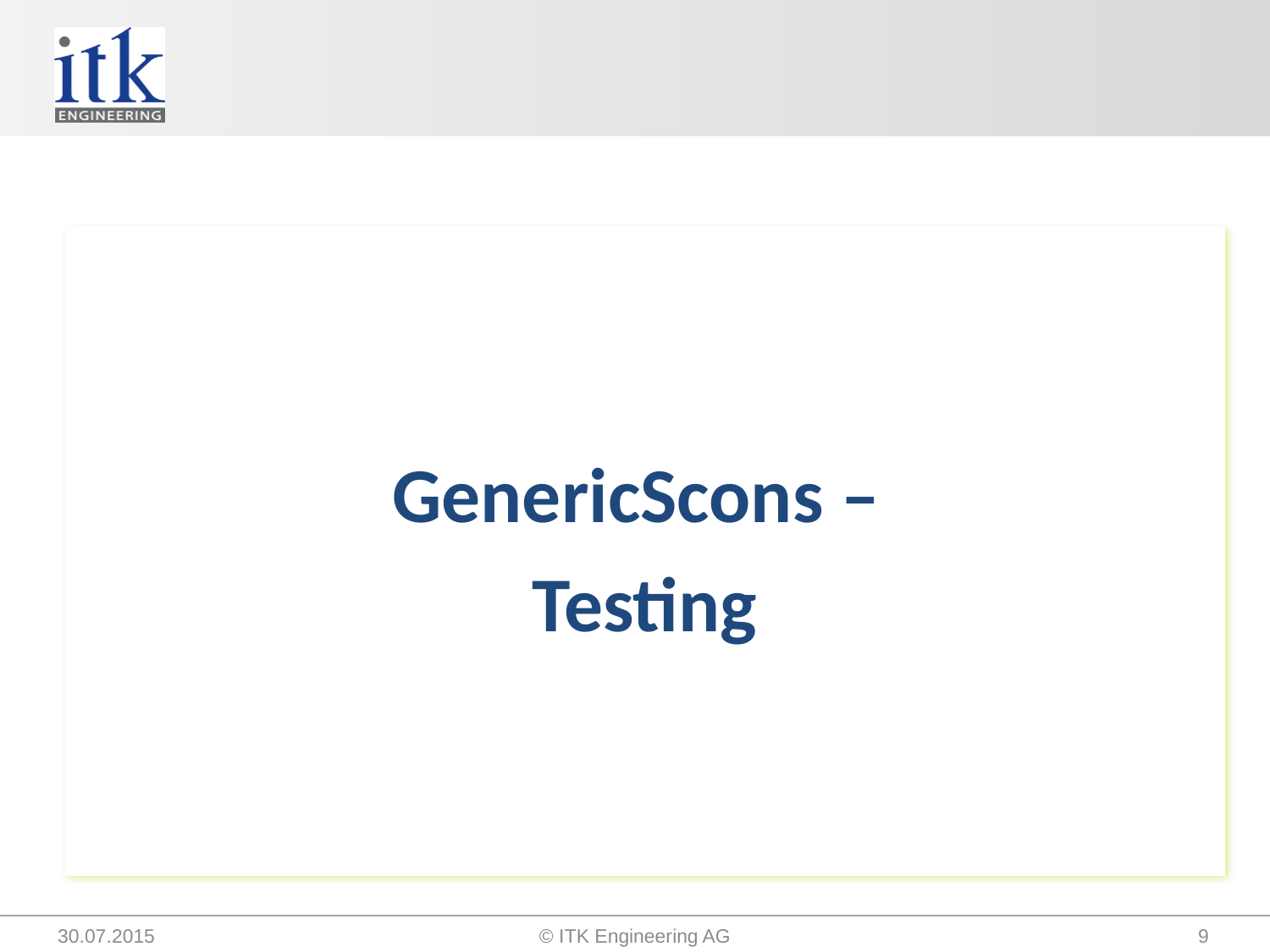

#

GenericScons –
Testing

30.07.2015
© ITK Engineering AG
9